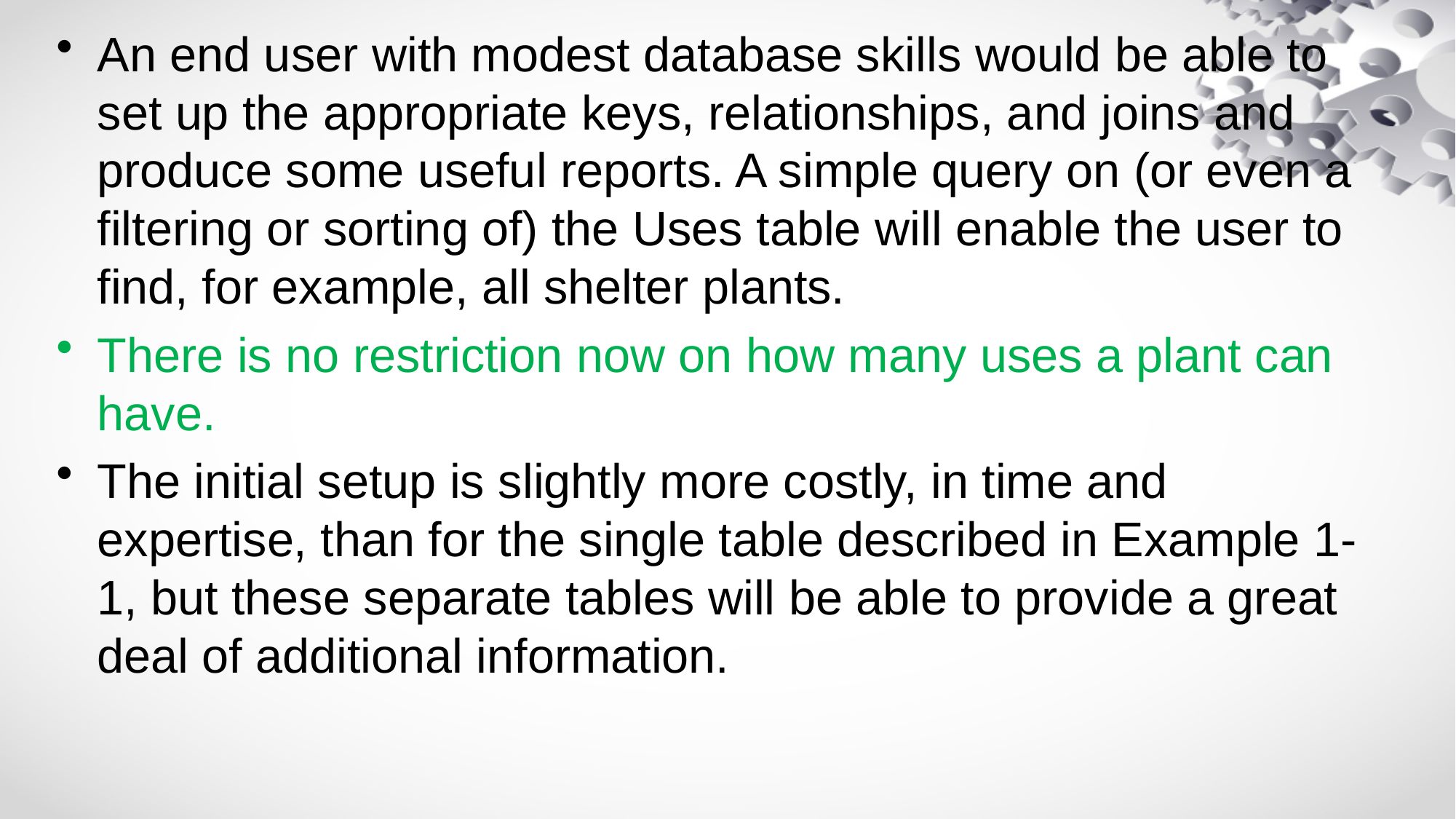

An end user with modest database skills would be able to set up the appropriate keys, relationships, and joins and produce some useful reports. A simple query on (or even a filtering or sorting of) the Uses table will enable the user to find, for example, all shelter plants.
There is no restriction now on how many uses a plant can have.
The initial setup is slightly more costly, in time and expertise, than for the single table described in Example 1-1, but these separate tables will be able to provide a great deal of additional information.